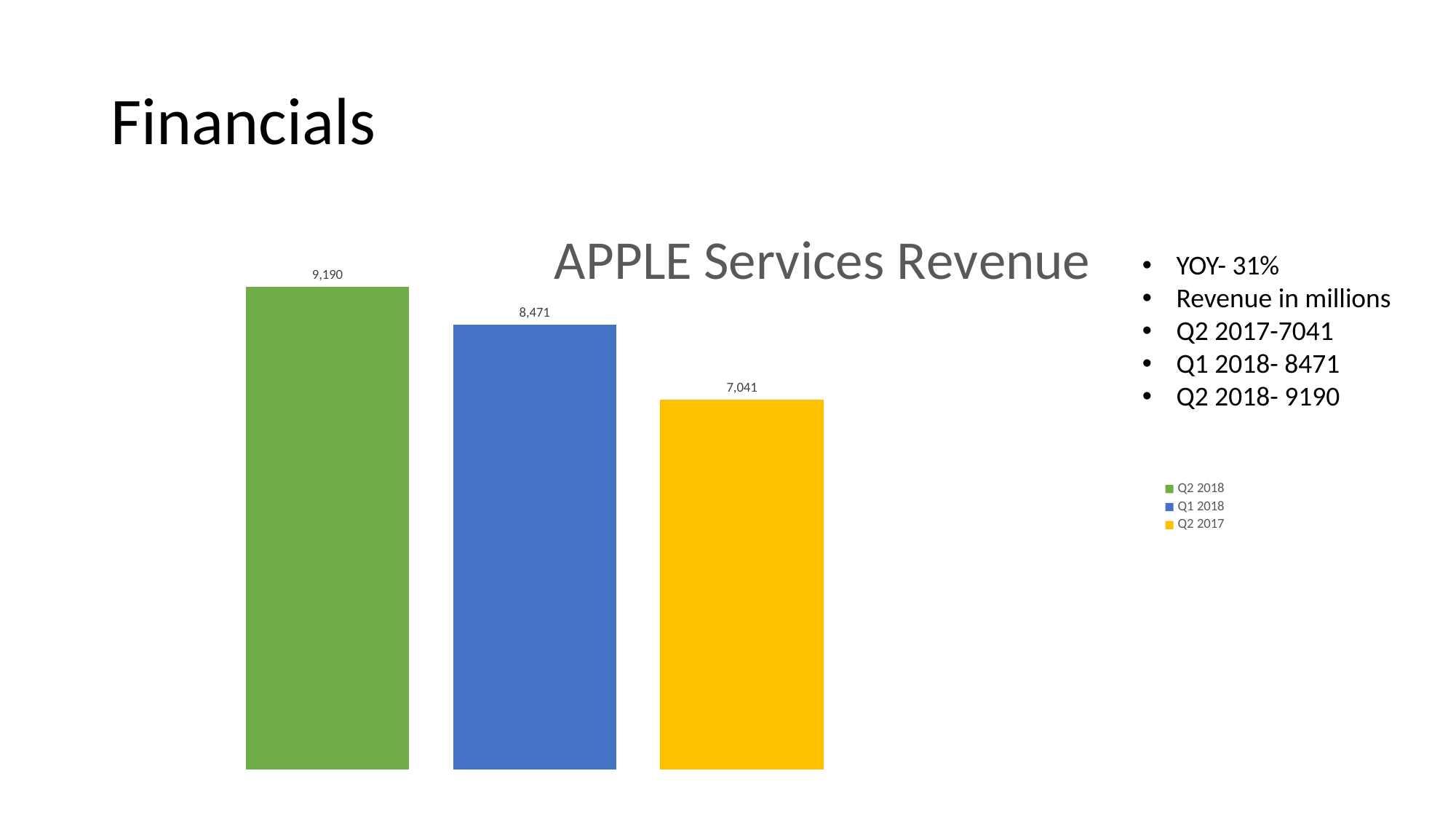

# Financials

### Chart: APPLE Services Revenue

| Category | Q2 2018 | Q1 2018 | Q2 2017 |
|---|---|---|---|
YOY- 31%
Revenue in millions
Q2 2017-7041
Q1 2018- 8471
Q2 2018- 9190